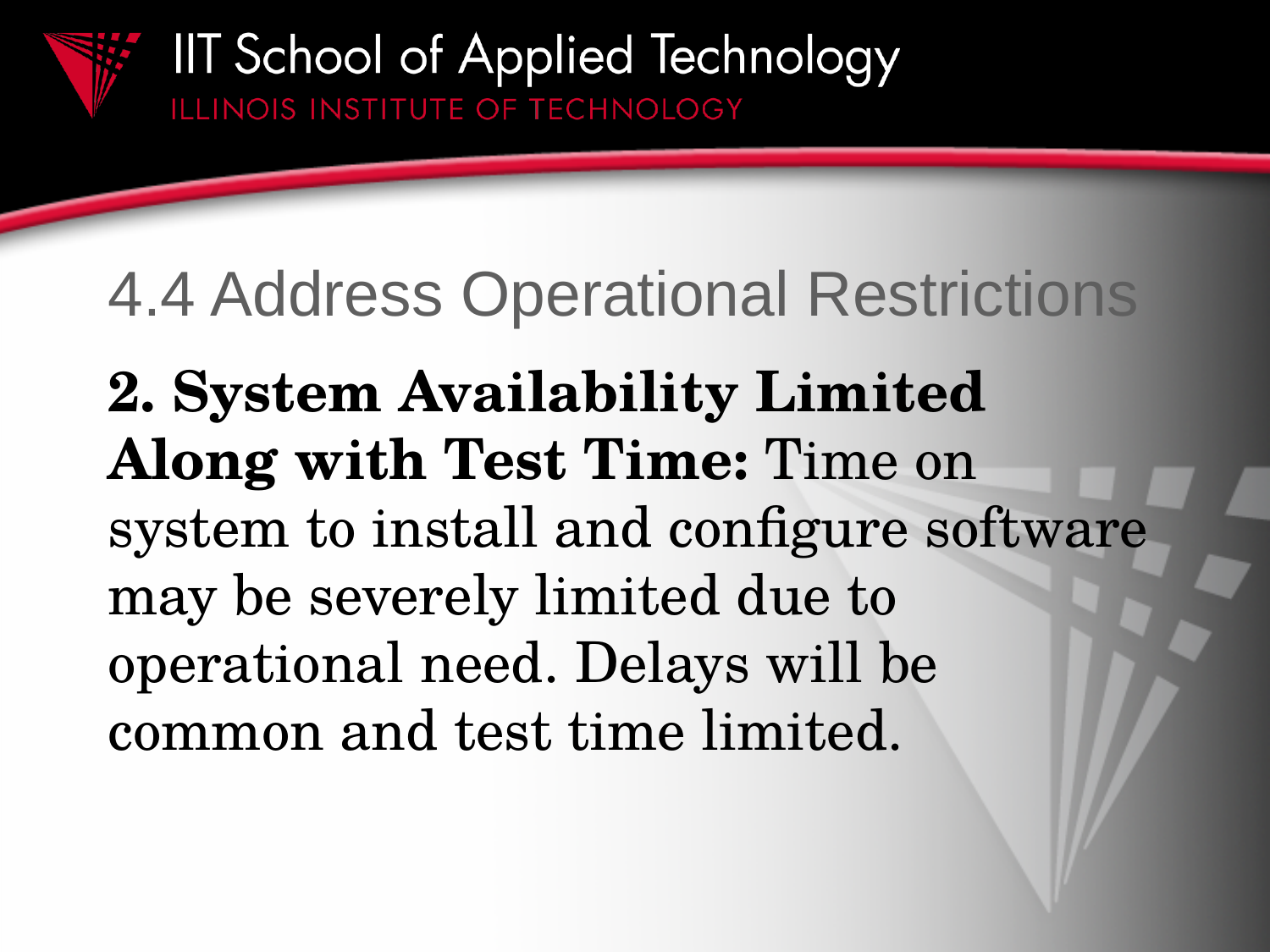

# 4.4 Address Operational Restrictions
2. System Availability Limited Along with Test Time: Time on system to install and configure software may be severely limited due to operational need. Delays will be common and test time limited.